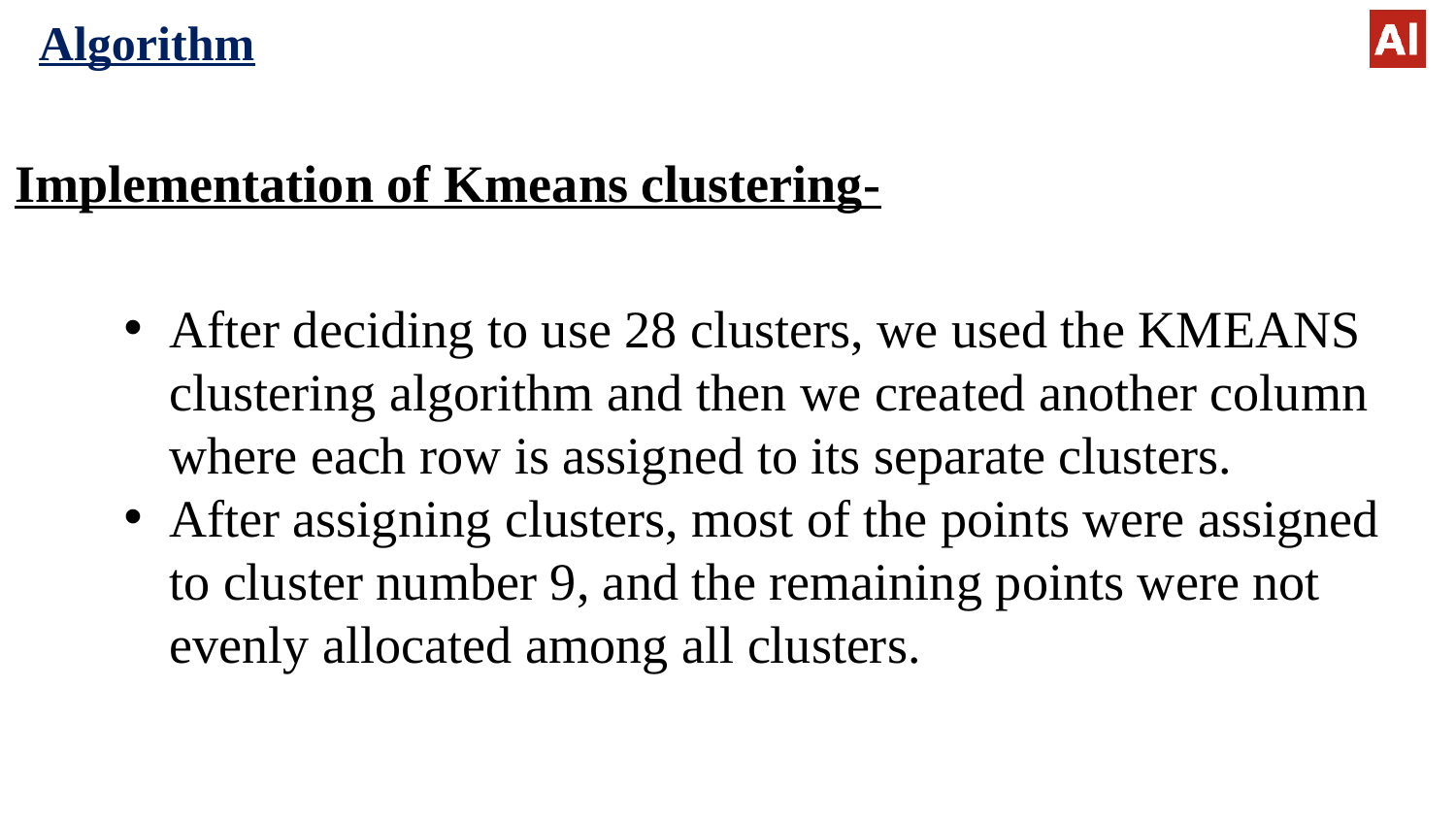

Algorithm

Implementation of Kmeans clustering-

After deciding to use 28 clusters, we used the KMEANS clustering algorithm and then we created another column where each row is assigned to its separate clusters.
After assigning clusters, most of the points were assigned to cluster number 9, and the remaining points were not evenly allocated among all clusters.